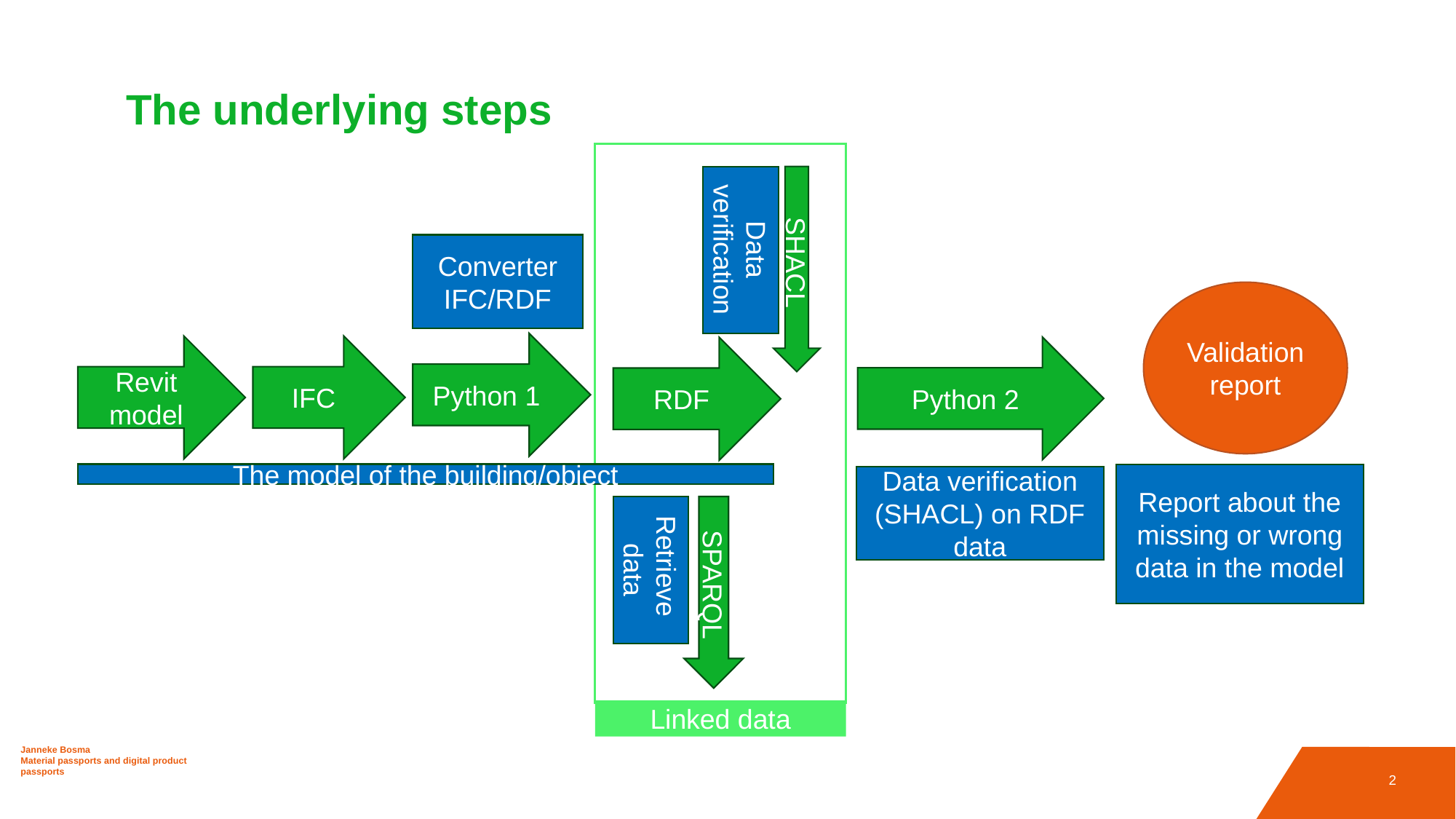

# The underlying steps

Data verification
Converter IFC/RDF
SHACL
Validation report
Python 1
Revit model
IFC
Python 2
RDF
The model of the building/object
Report about the missing or wrong data in the model
Data verification (SHACL) on RDF data
Retrieve
data
SPARQL
Linked data